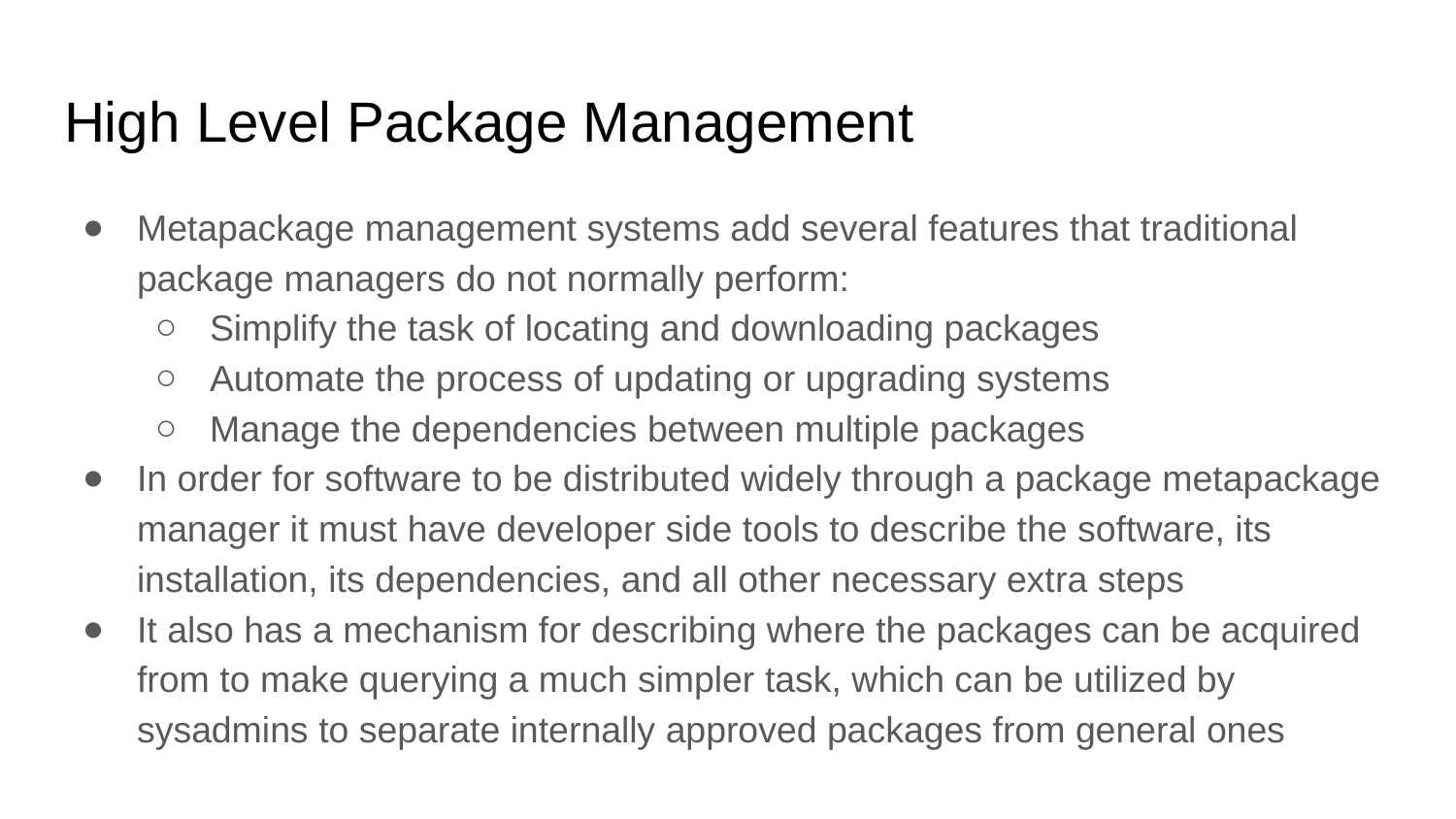

# High Level Package Management
Metapackage management systems add several features that traditional package managers do not normally perform:
Simplify the task of locating and downloading packages
Automate the process of updating or upgrading systems
Manage the dependencies between multiple packages
In order for software to be distributed widely through a package metapackage manager it must have developer side tools to describe the software, its installation, its dependencies, and all other necessary extra steps
It also has a mechanism for describing where the packages can be acquired from to make querying a much simpler task, which can be utilized by sysadmins to separate internally approved packages from general ones